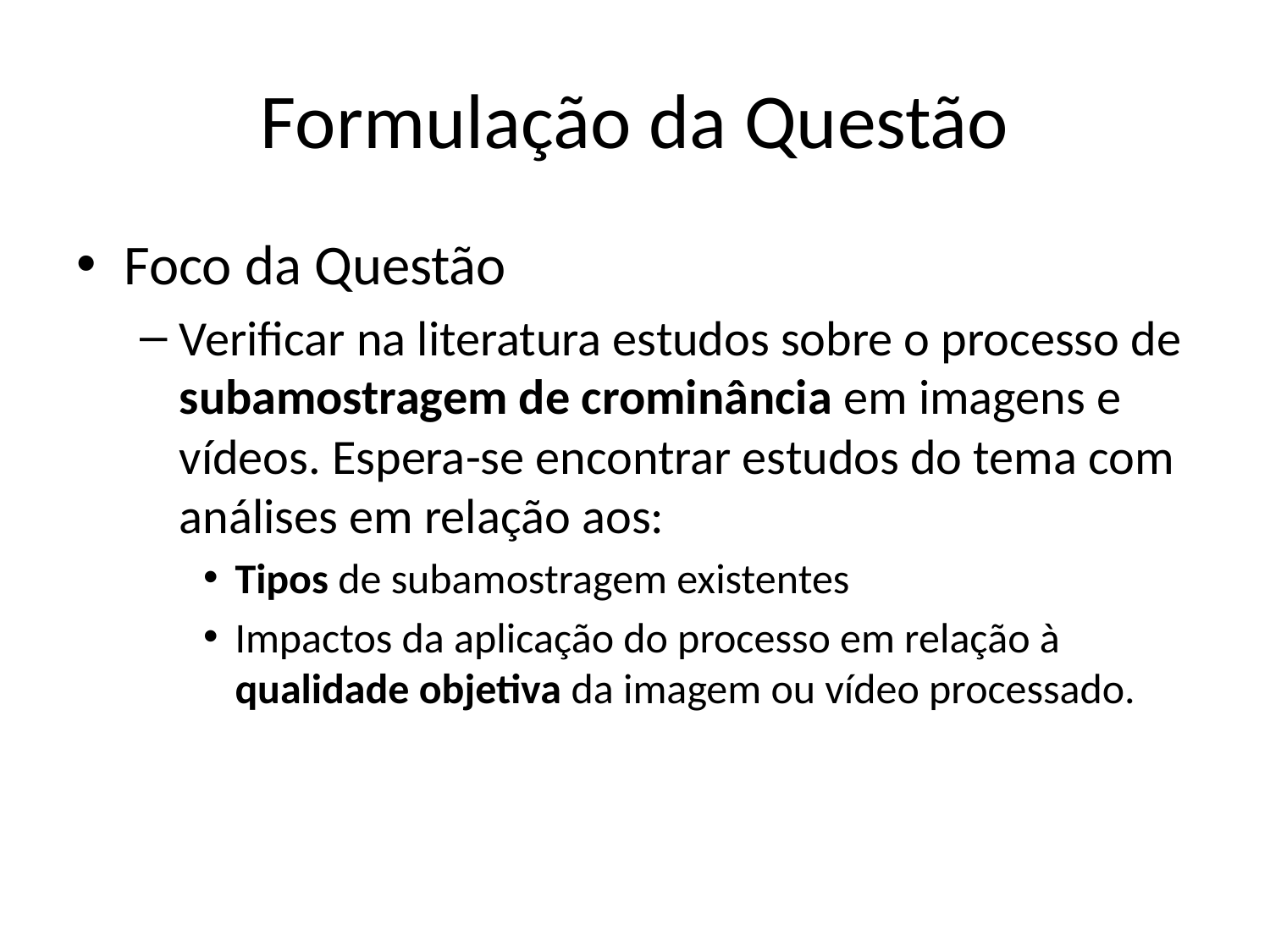

# Formulação da Questão
Foco da Questão
Verificar na literatura estudos sobre o processo de subamostragem de crominância em imagens e vídeos. Espera-se encontrar estudos do tema com análises em relação aos:
Tipos de subamostragem existentes
Impactos da aplicação do processo em relação à qualidade objetiva da imagem ou vídeo processado.